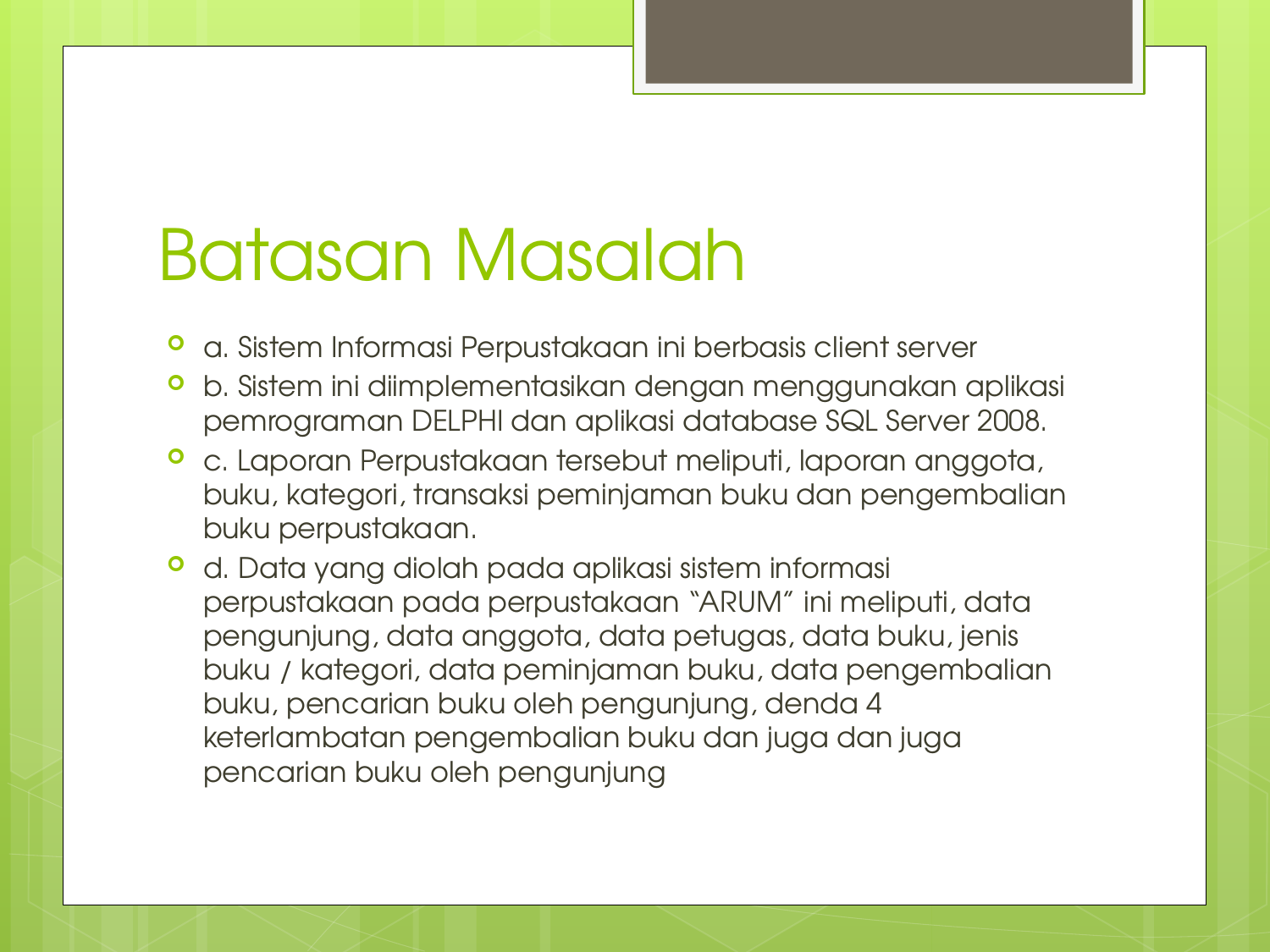

# Batasan Masalah
a. Sistem Informasi Perpustakaan ini berbasis client server
b. Sistem ini diimplementasikan dengan menggunakan aplikasi pemrograman DELPHI dan aplikasi database SQL Server 2008.
c. Laporan Perpustakaan tersebut meliputi, laporan anggota, buku, kategori, transaksi peminjaman buku dan pengembalian buku perpustakaan.
d. Data yang diolah pada aplikasi sistem informasi perpustakaan pada perpustakaan “ARUM” ini meliputi, data pengunjung, data anggota, data petugas, data buku, jenis buku / kategori, data peminjaman buku, data pengembalian buku, pencarian buku oleh pengunjung, denda 4 keterlambatan pengembalian buku dan juga dan juga pencarian buku oleh pengunjung